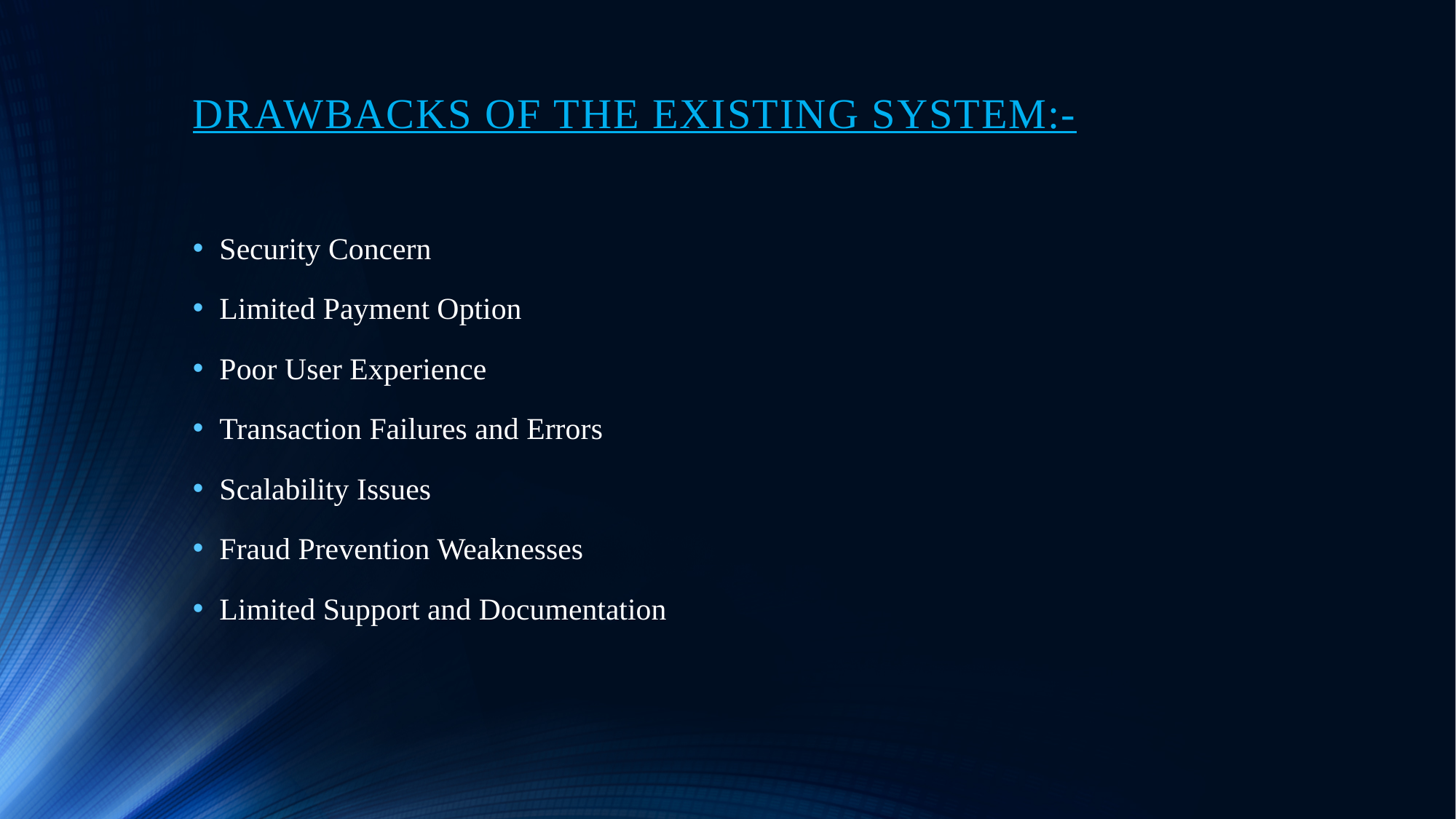

# DRAWBACKS OF THE EXISTING SYSTEM:-
Security Concern
Limited Payment Option
Poor User Experience
Transaction Failures and Errors
Scalability Issues
Fraud Prevention Weaknesses
Limited Support and Documentation